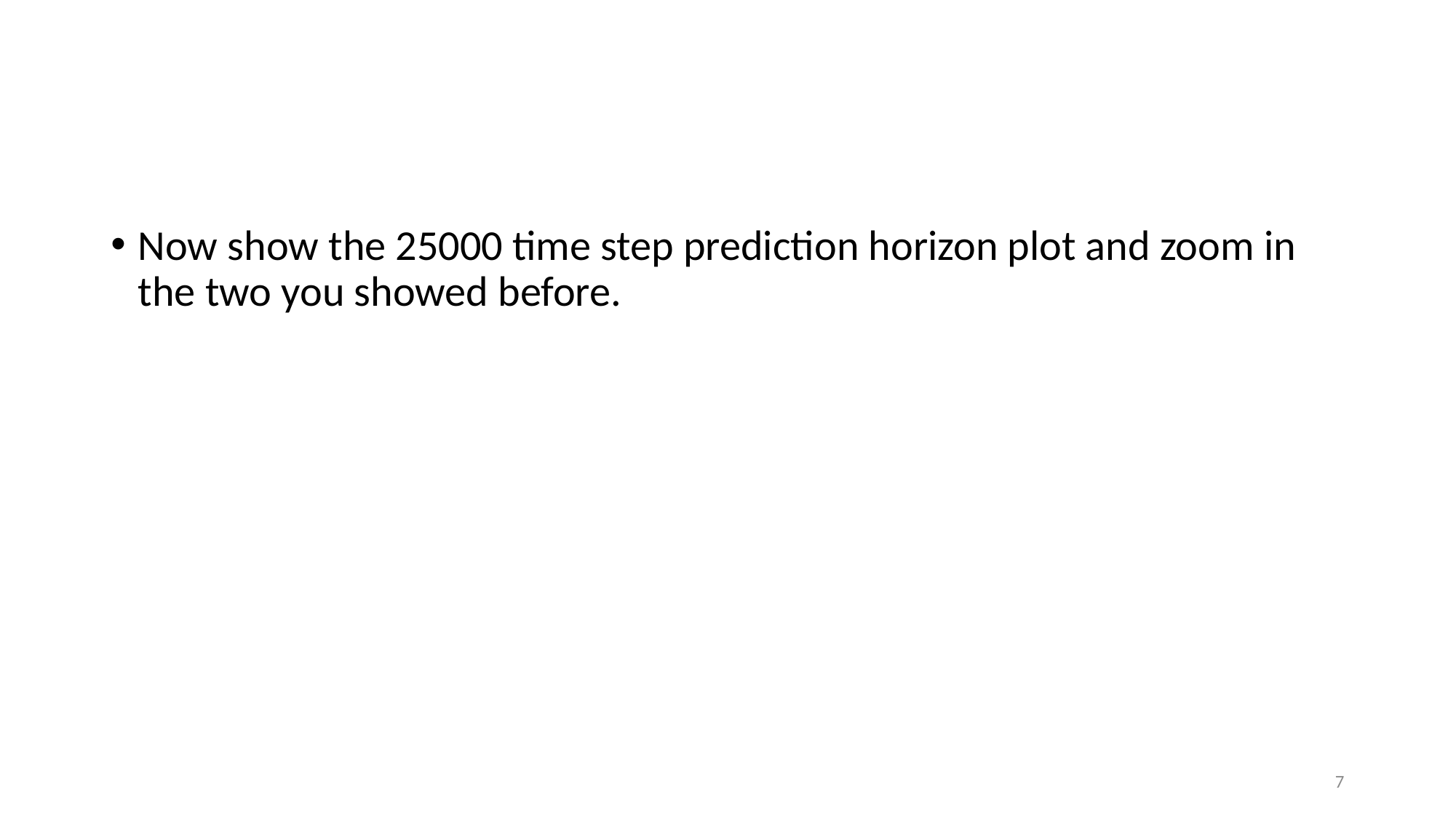

#
Now show the 25000 time step prediction horizon plot and zoom in the two you showed before.
7